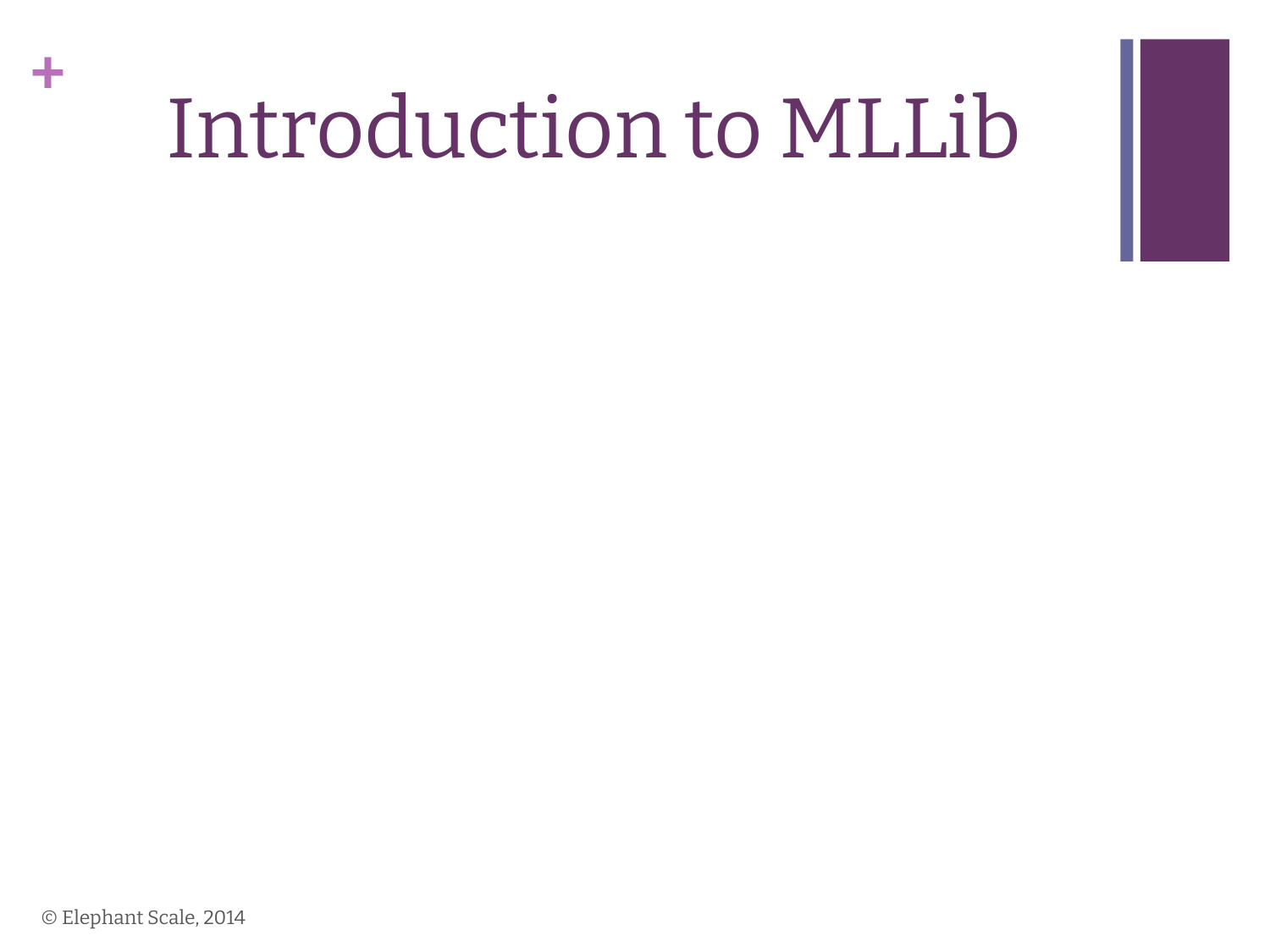

# Introduction to MLLib

© Elephant Scale, 2014